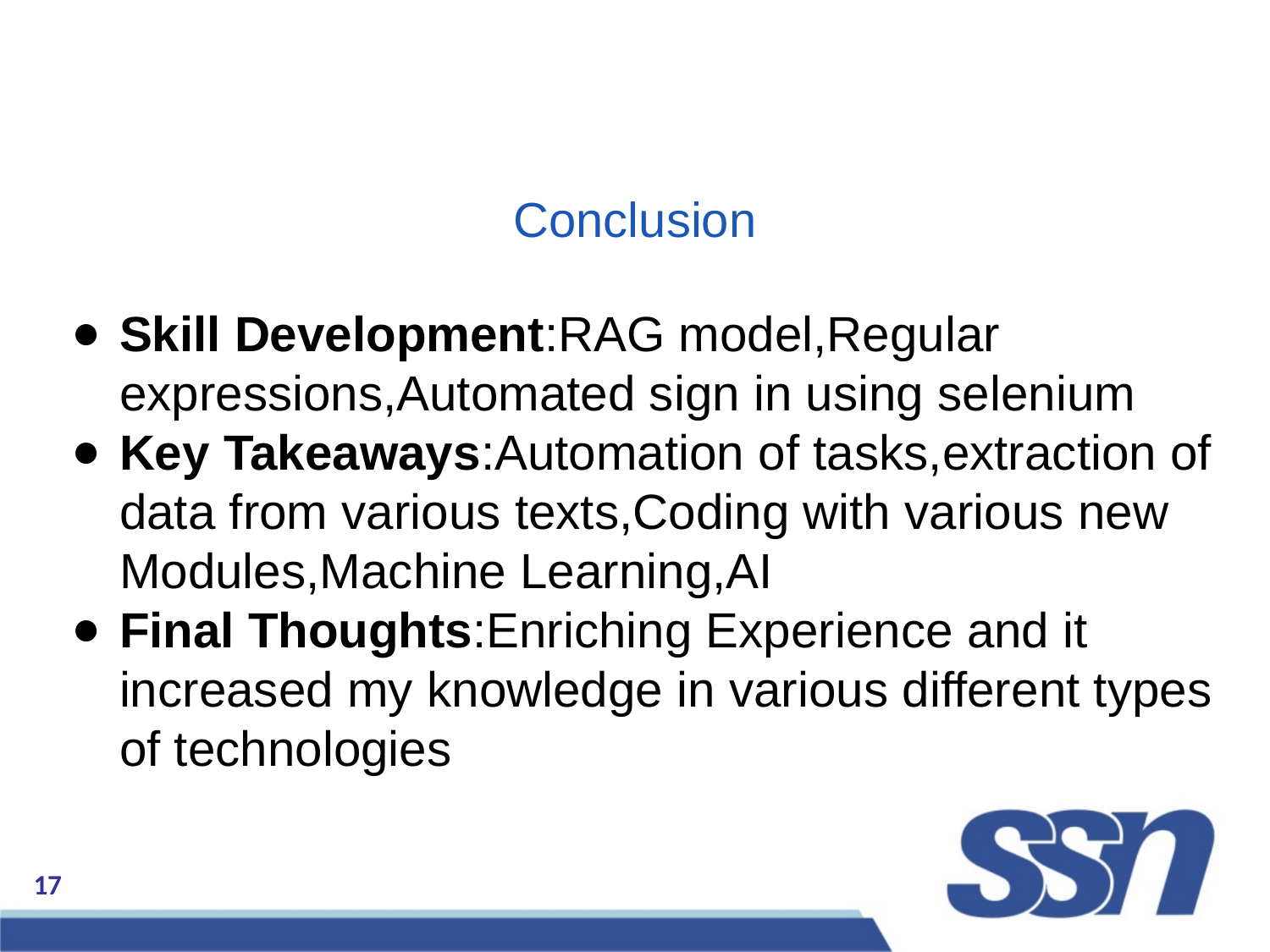

# Conclusion
Skill Development:RAG model,Regular expressions,Automated sign in using selenium
Key Takeaways:Automation of tasks,extraction of data from various texts,Coding with various new Modules,Machine Learning,AI
Final Thoughts:Enriching Experience and it increased my knowledge in various different types of technologies